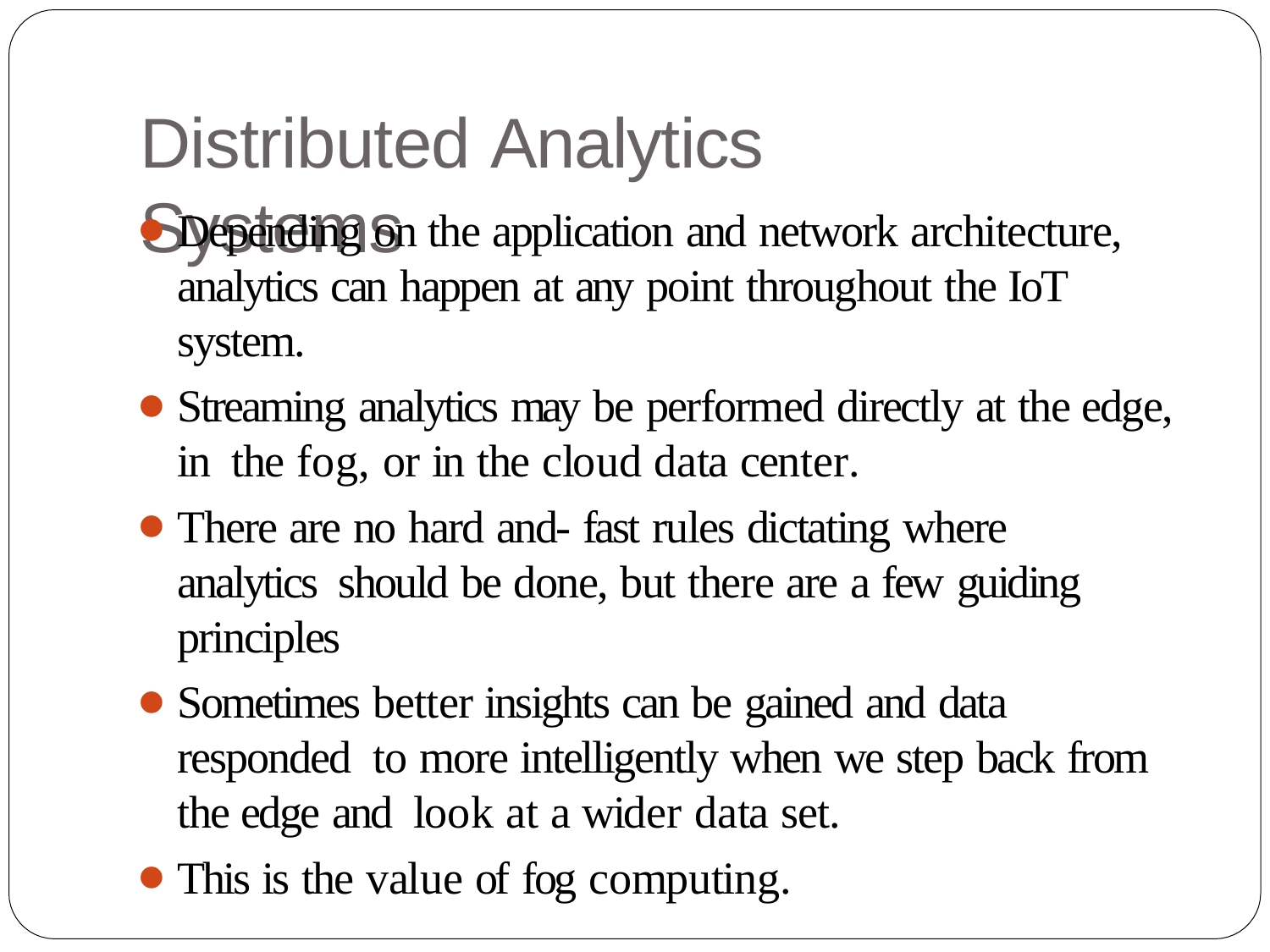

# Distributed Analytics Systems
Depending on the application and network architecture,  analytics can happen at any point throughout the IoT system.
Streaming analytics may be performed directly at the edge, in  the fog, or in the cloud data center.
There are no hard and- fast rules dictating where analytics  should be done, but there are a few guiding principles
Sometimes better insights can be gained and data responded  to more intelligently when we step back from the edge and  look at a wider data set.
This is the value of fog computing.